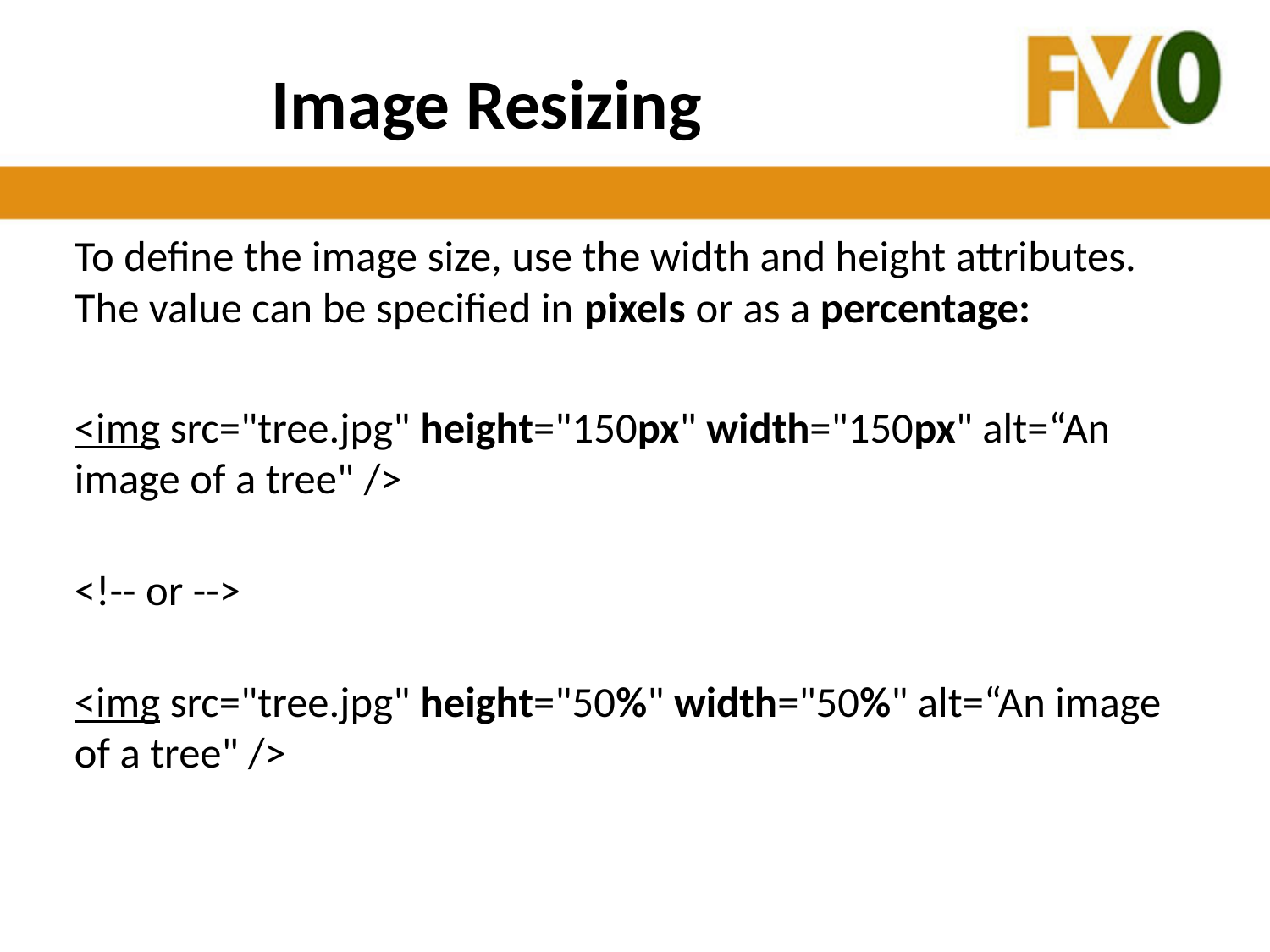

# Image Resizing
To define the image size, use the width and height attributes.
The value can be specified in pixels or as a percentage:

<img src="tree.jpg" height="150px" width="150px" alt=“An image of a tree" />
<!-- or -->
<img src="tree.jpg" height="50%" width="50%" alt=“An image of a tree" />